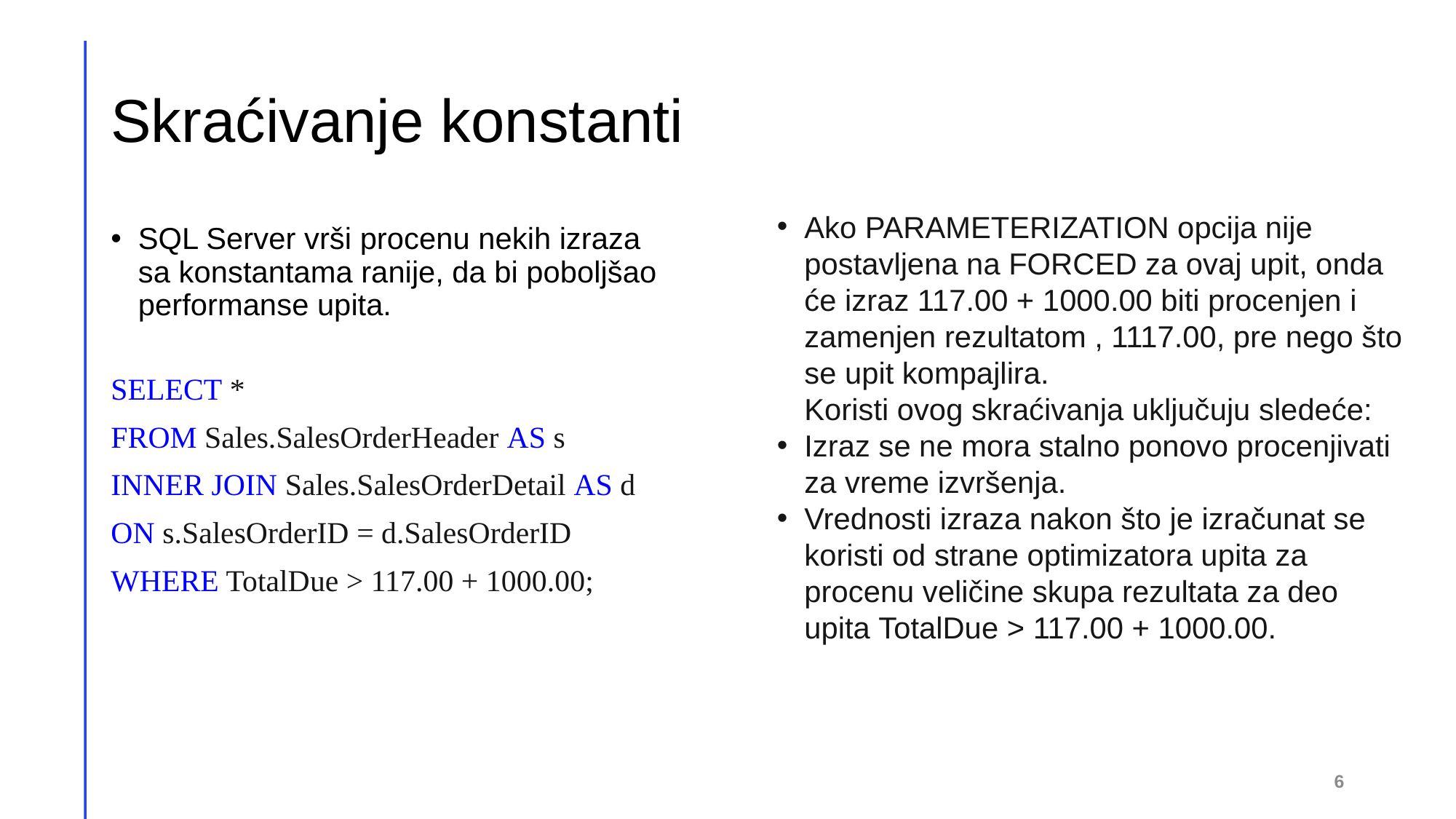

# Skraćivanje konstanti
Ako PARAMETERIZATION opcija nije postavljena na FORCED za ovaj upit, onda će izraz 117.00 + 1000.00 biti procenjen i zamenjen rezultatom , 1117.00, pre nego što se upit kompajlira.
Koristi ovog skraćivanja uključuju sledeće:
Izraz se ne mora stalno ponovo procenjivati za vreme izvršenja.
Vrednosti izraza nakon što je izračunat se koristi od strane optimizatora upita za procenu veličine skupa rezultata za deo upita TotalDue > 117.00 + 1000.00.

SQL Server vrši procenu nekih izraza sa konstantama ranije, da bi poboljšao performanse upita.
SELECT *
FROM Sales.SalesOrderHeader AS s
INNER JOIN Sales.SalesOrderDetail AS d
ON s.SalesOrderID = d.SalesOrderID
WHERE TotalDue > 117.00 + 1000.00;

6